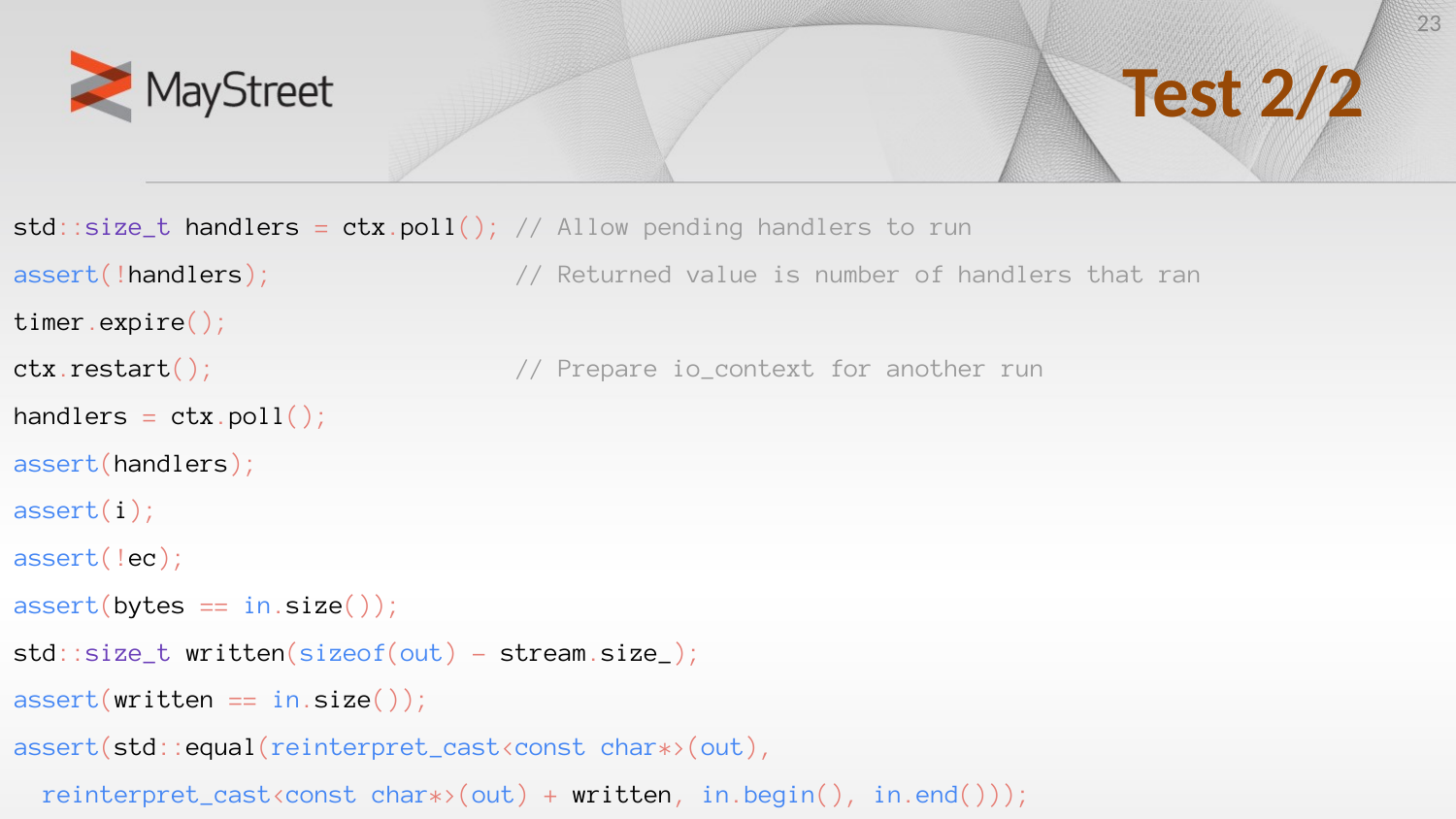

23
# Test 2/2
std::size_t handlers = ctx.poll(); // Allow pending handlers to run
assert(!handlers);                 // Returned value is number of handlers that ran
timer.expire();
ctx.restart();                     // Prepare io_context for another run
handlers = ctx.poll();
assert(handlers);
assert(i);
assert(!ec);
assert(bytes == in.size());
std::size_t written(sizeof(out) - stream.size_);
assert(written == in.size());
assert(std::equal(reinterpret_cast<const char*>(out),
  reinterpret_cast<const char*>(out) + written, in.begin(), in.end()));